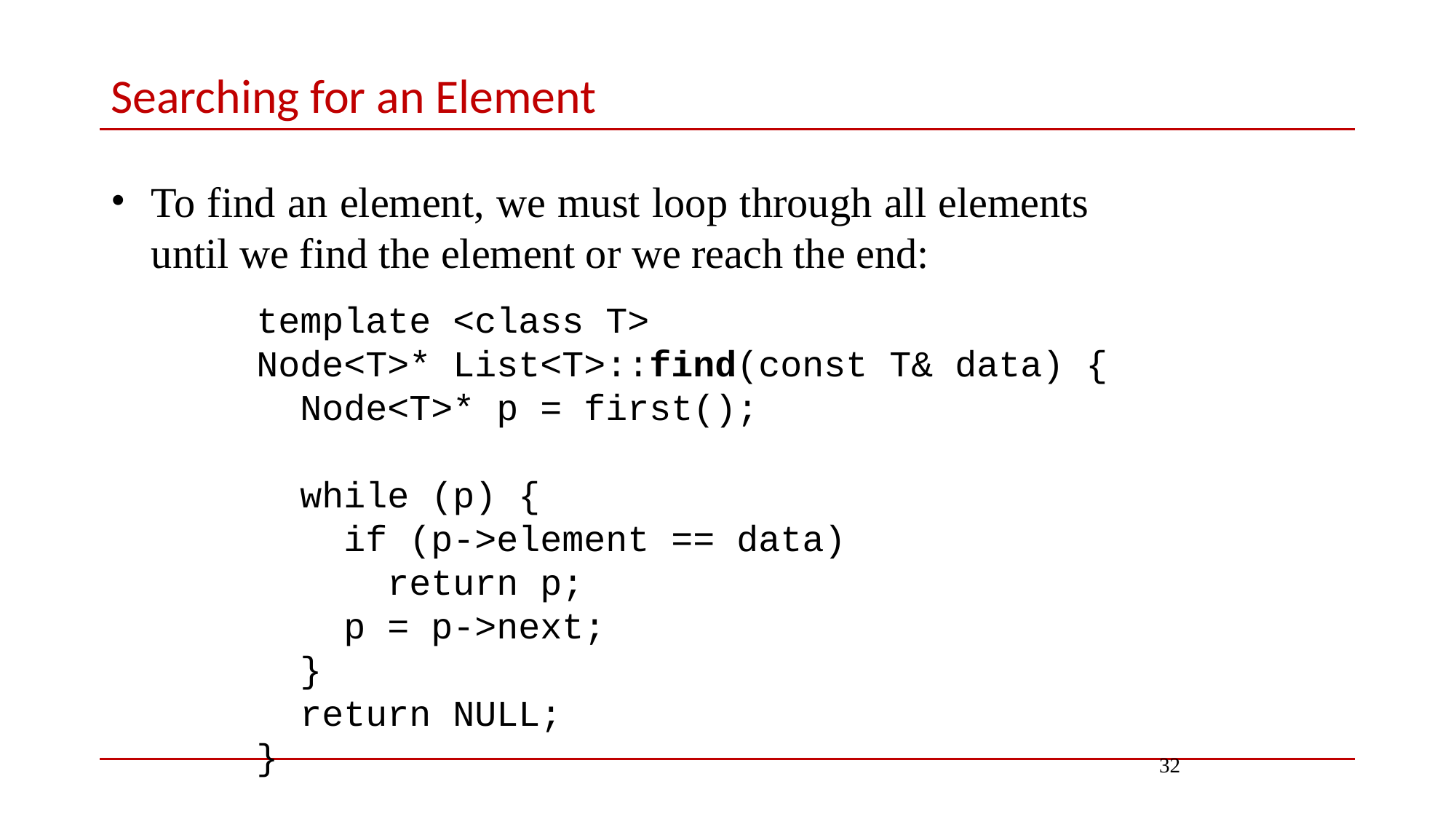

# Searching for an Element
To find an element, we must loop through all elements until we find the element or we reach the end:
template <class T>
Node<T>* List<T>::find(const T& data) {
  Node<T>* p = first();

  while (p) {
    if (p->element == data)
      return p;
    p = p->next;
  }
  return NULL;
}

32